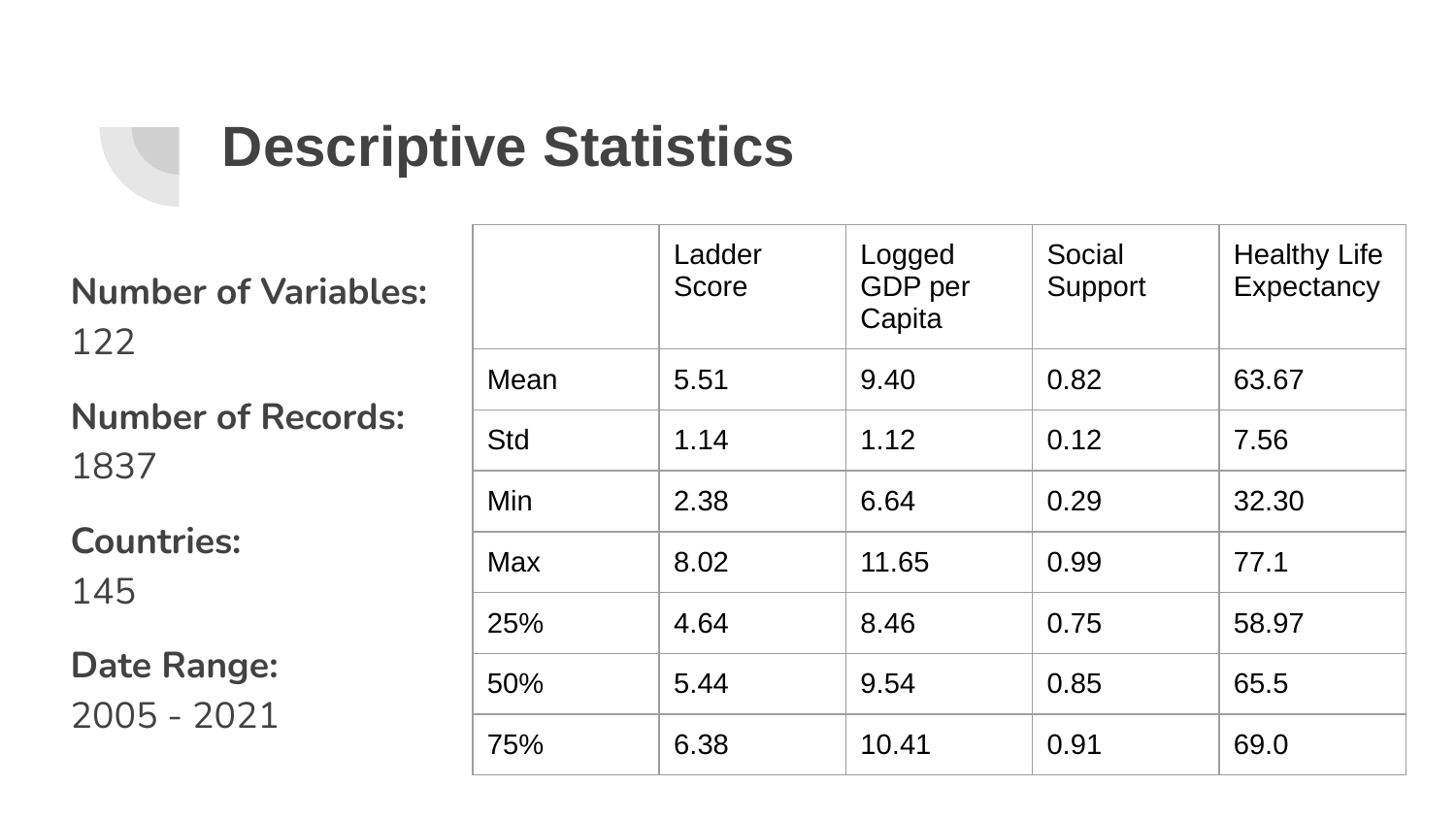

# Descriptive Statistics
|  | Ladder Score | Logged GDP per Capita | Social Support | Healthy Life Expectancy |
| --- | --- | --- | --- | --- |
| Mean | 5.51 | 9.40 | 0.82 | 63.67 |
| Std | 1.14 | 1.12 | 0.12 | 7.56 |
| Min | 2.38 | 6.64 | 0.29 | 32.30 |
| Max | 8.02 | 11.65 | 0.99 | 77.1 |
| 25% | 4.64 | 8.46 | 0.75 | 58.97 |
| 50% | 5.44 | 9.54 | 0.85 | 65.5 |
| 75% | 6.38 | 10.41 | 0.91 | 69.0 |
Number of Variables: 122
Number of Records: 1837
Countries:
145
Date Range:
2005 - 2021